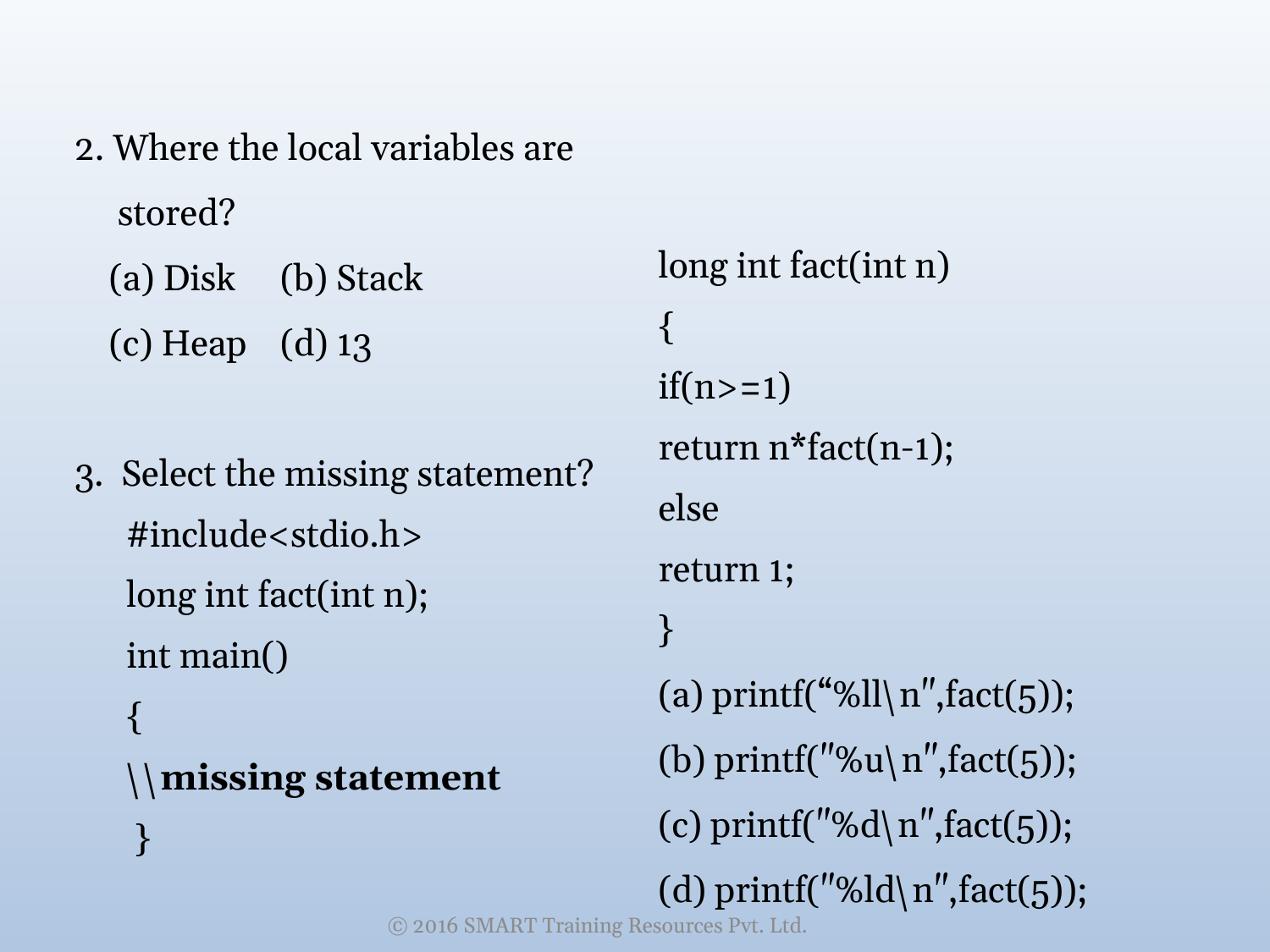

2. Where the local variables are
     stored?
    (a) Disk		(b) Stack
    (c) Heap		(d) 13

3.  Select the missing statement?
      #include<stdio.h>
      long int fact(int n);
      int main()
      {
      \\missing statement
       }

long int fact(int n)
{
if(n>=1)
return n*fact(n-1);
else
return 1;
}
(a) printf(“%ll\n",fact(5));
(b) printf("%u\n",fact(5));
(c) printf("%d\n",fact(5));
(d) printf("%ld\n",fact(5));

© 2016 SMART Training Resources Pvt. Ltd.